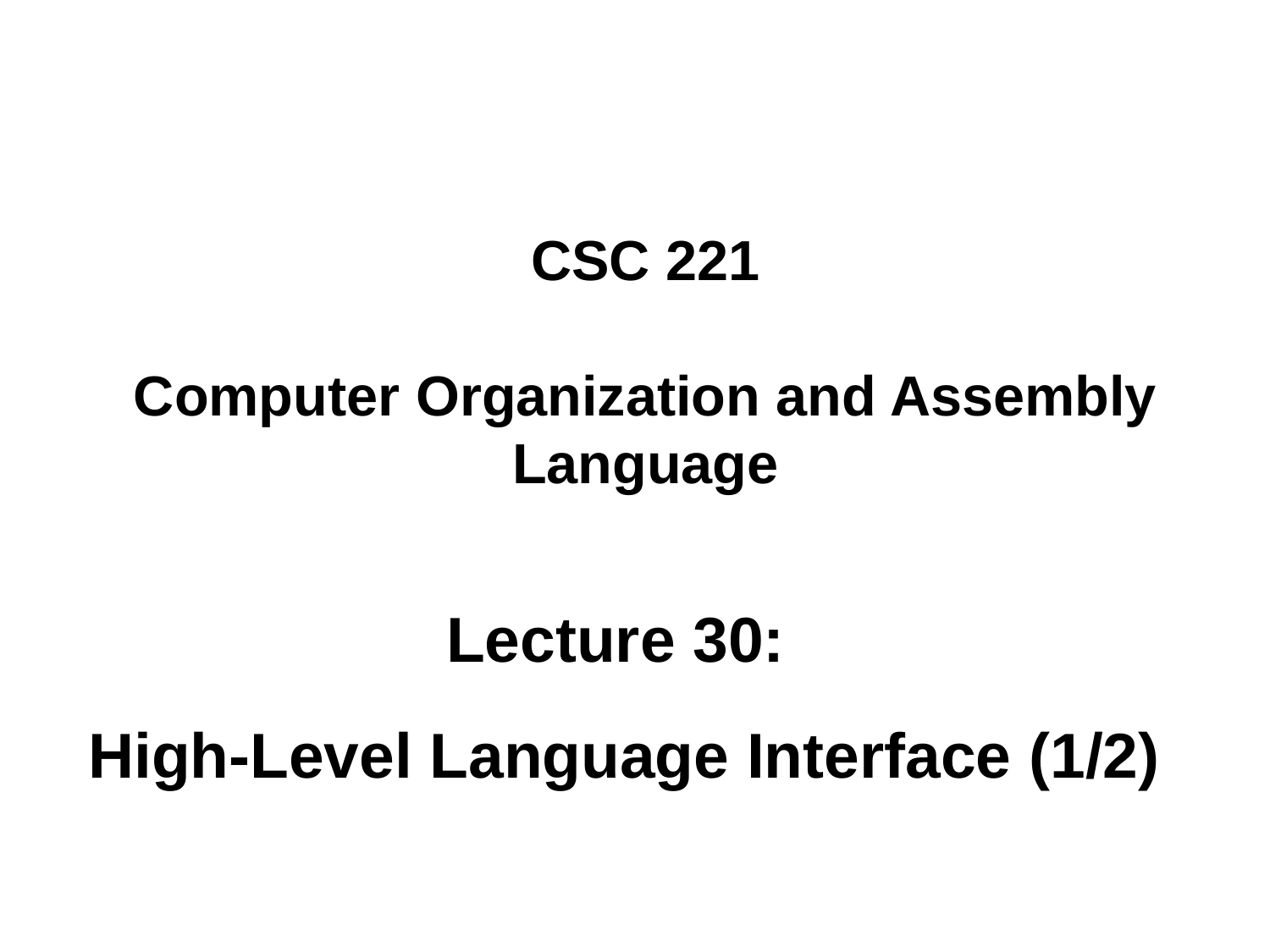

# CSC 221 Computer Organization and Assembly Language
Lecture 30:

High-Level Language Interface (1/2)